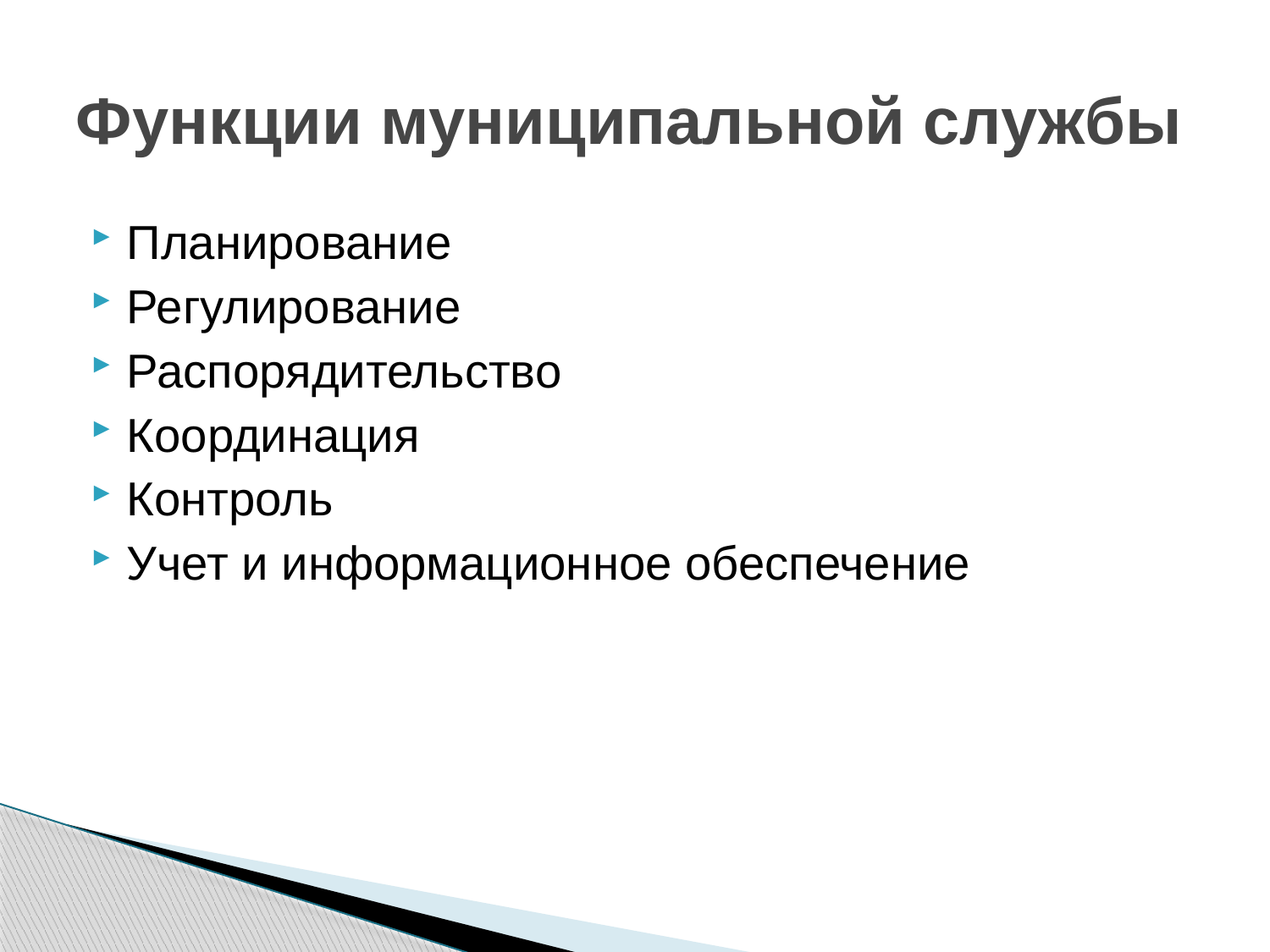

# Функции муниципальной службы
Планирование
Регулирование
Распорядительство
Координация
Контроль
Учет и информационное обеспечение